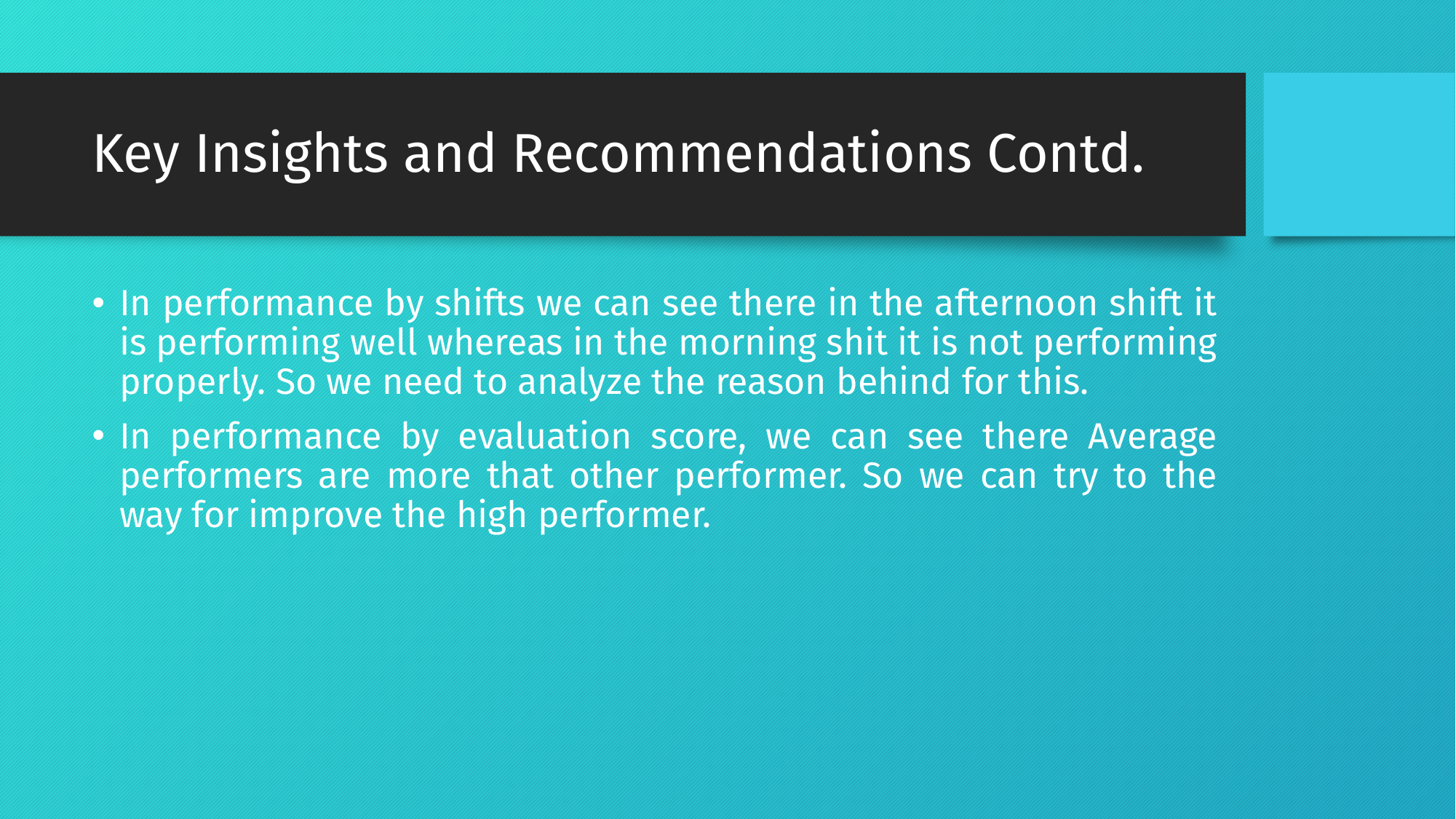

# Key Insights and Recommendations Contd.
In performance by shifts we can see there in the afternoon shift it is performing well whereas in the morning shit it is not performing properly. So we need to analyze the reason behind for this.
In performance by evaluation score, we can see there Average performers are more that other performer. So we can try to the way for improve the high performer.